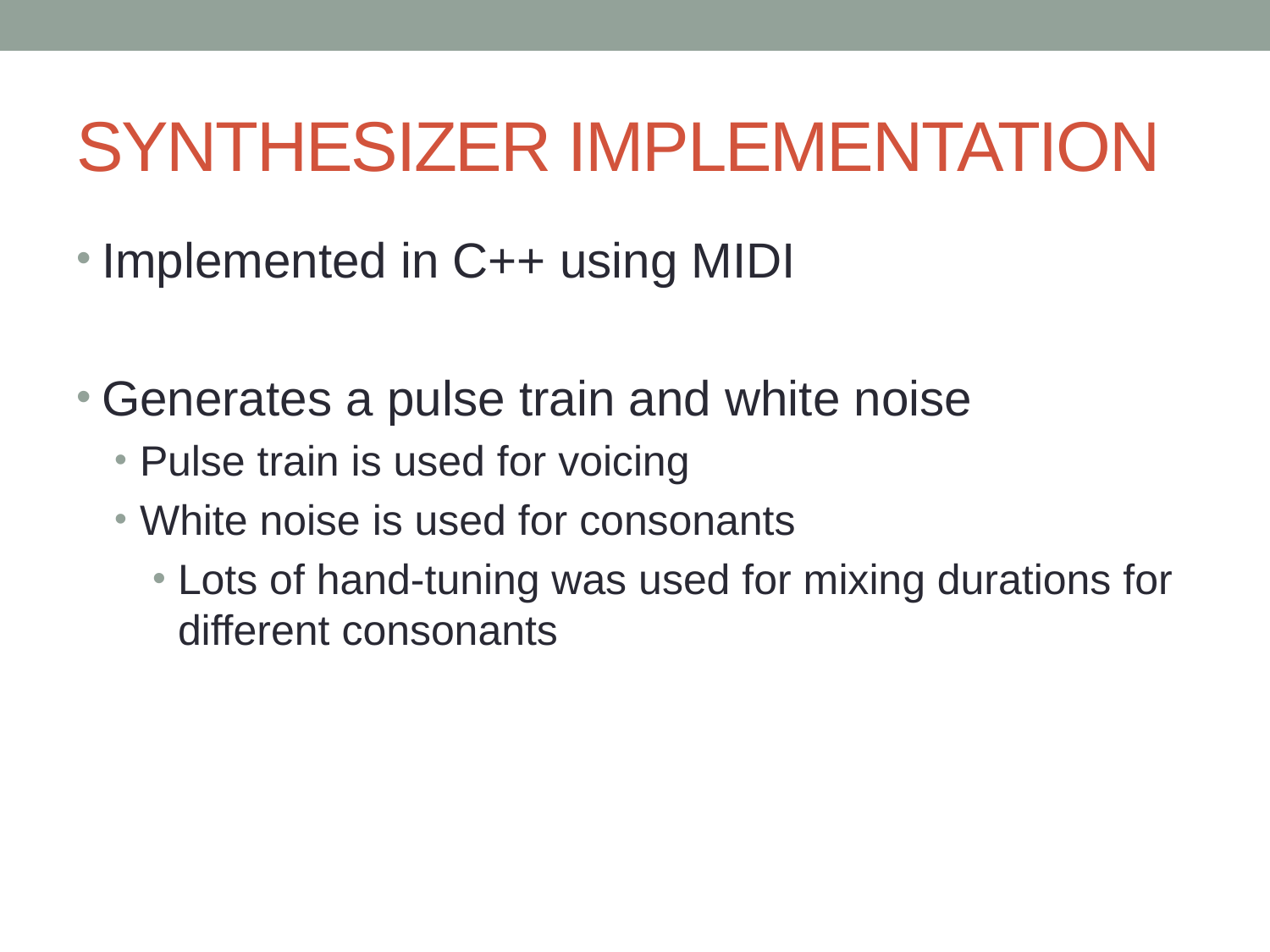

# SYNTHESIZER IMPLEMENTATION
Implemented in C++ using MIDI

Generates a pulse train and white noise
Pulse train is used for voicing
White noise is used for consonants
Lots of hand-tuning was used for mixing durations for different consonants